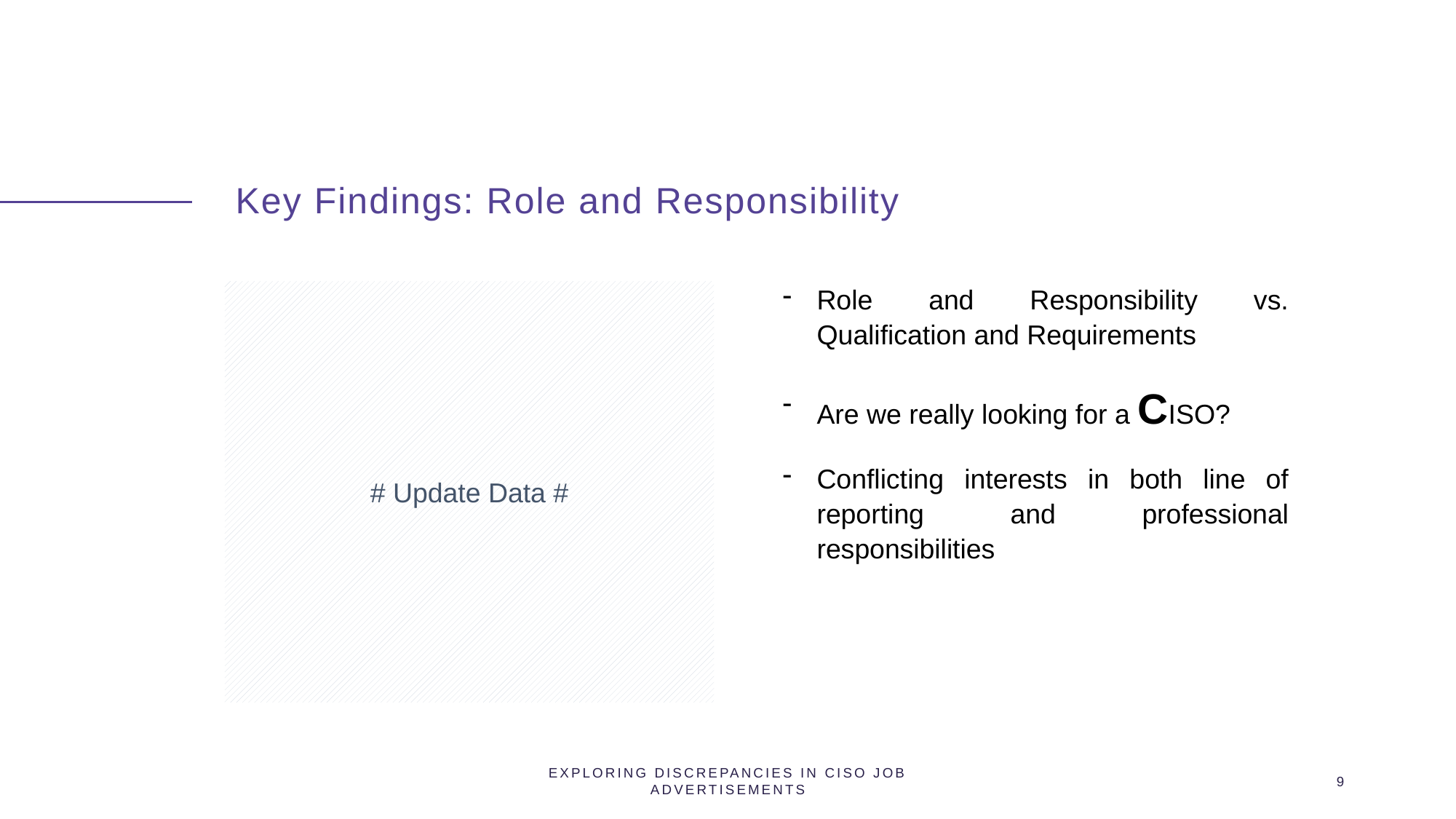

# Key Findings: Role and Responsibility
Role and Responsibility vs. Qualification and Requirements
Are we really looking for a CISO?
Conflicting interests in both line of reporting and professional responsibilities

# Update Data #
Exploring Discrepancies in CISO Job Advertisements
9